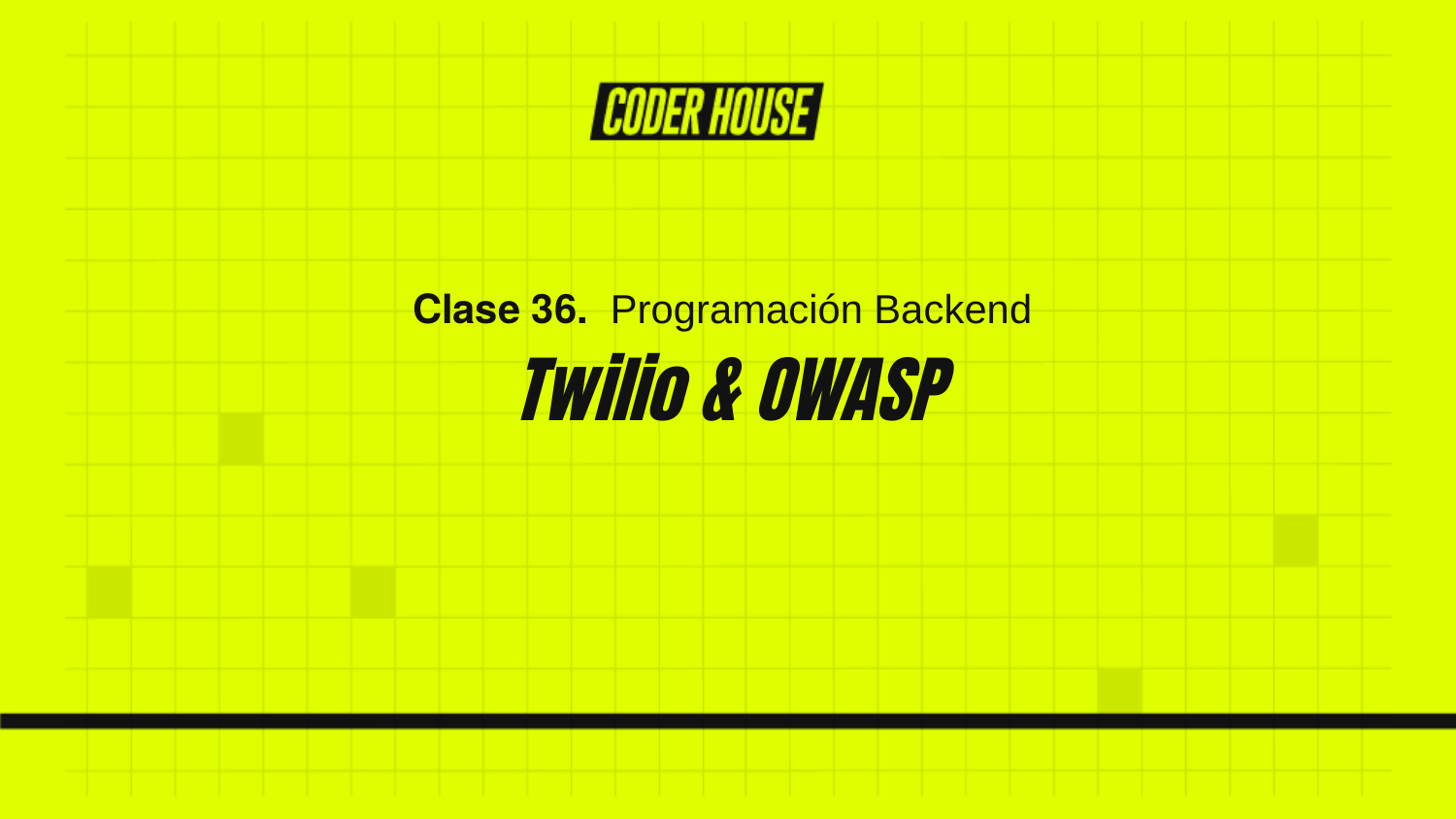

Clase 36.  Programación Backend
Twilio & OWASP